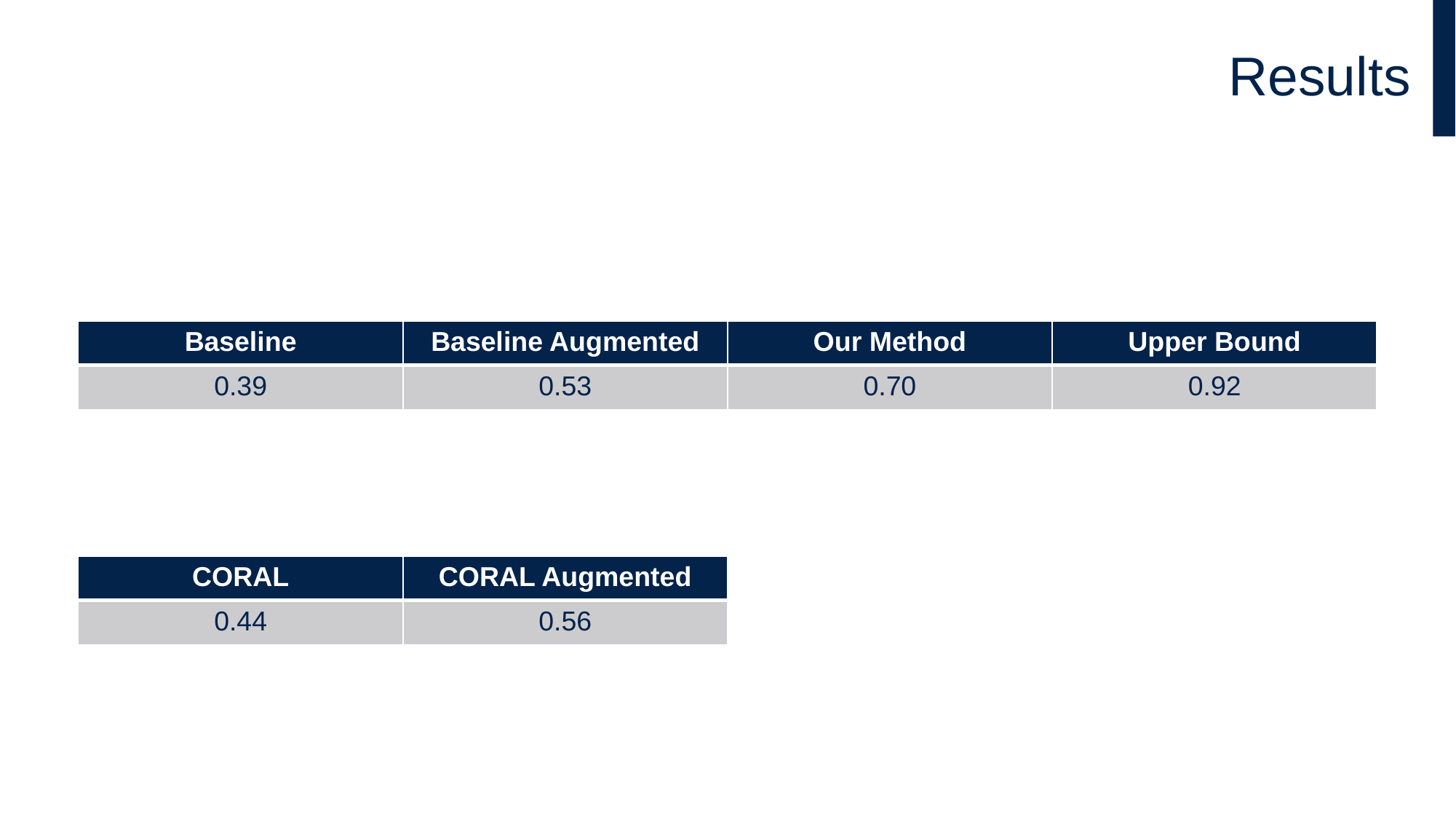

# Results
| Baseline | Baseline Augmented | Our Method | Upper Bound |
| --- | --- | --- | --- |
| 0.39 | 0.53 | 0.70 | 0.92 |
| CORAL | CORAL Augmented |
| --- | --- |
| 0.44 | 0.56 |